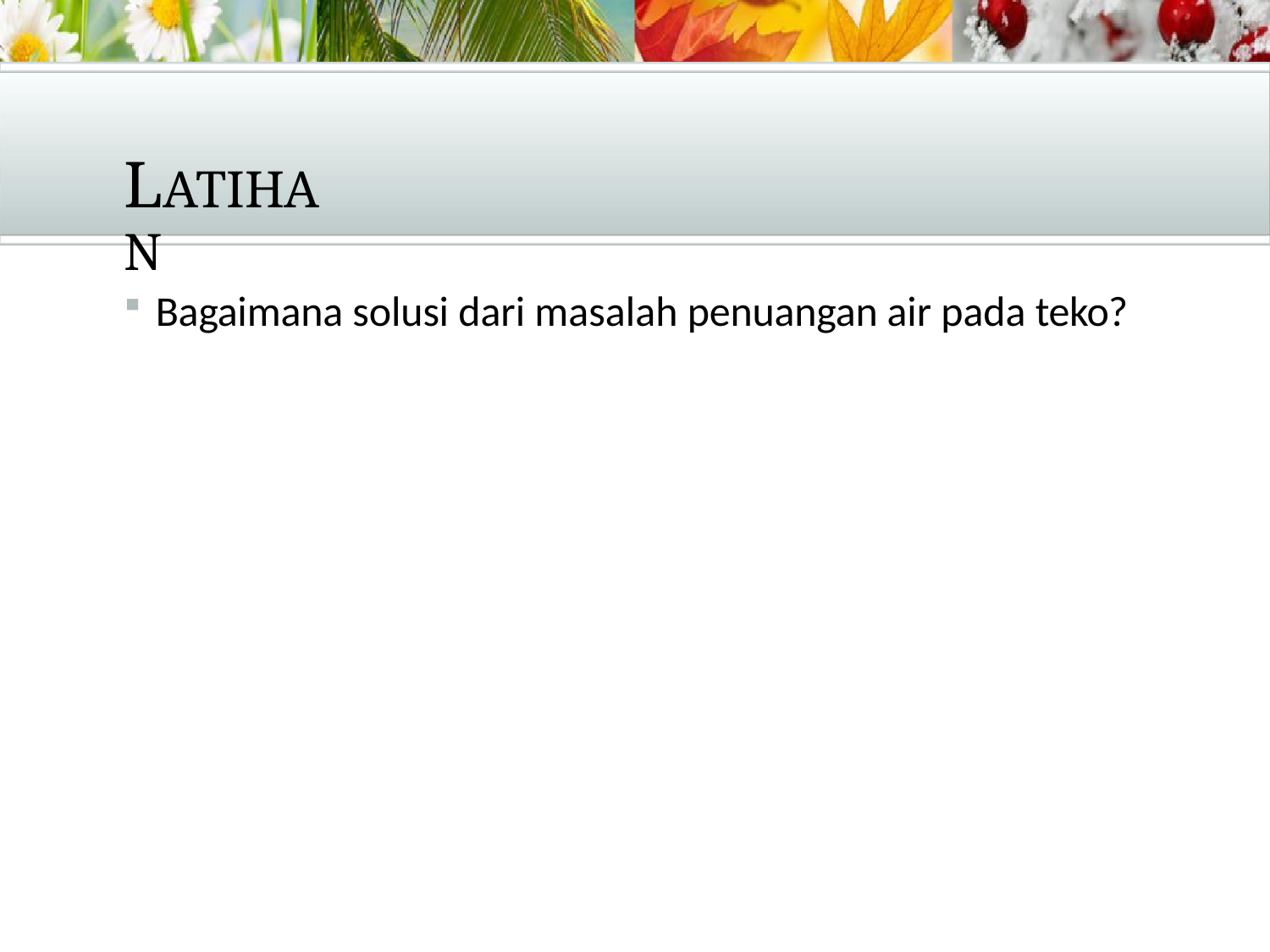

LATIHAN
Bagaimana solusi dari masalah penuangan air pada teko?